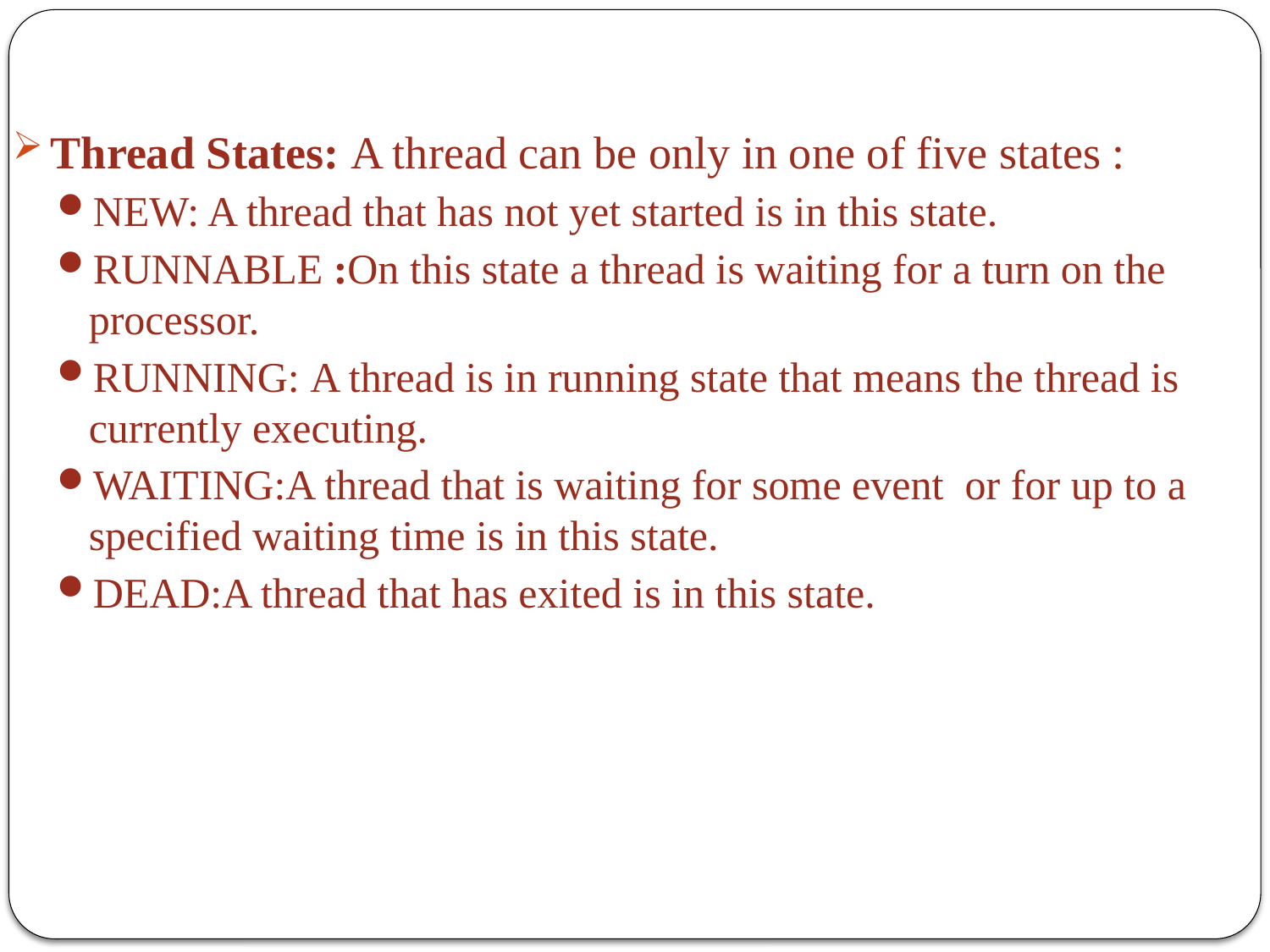

Thread States: A thread can be only in one of five states :
NEW: A thread that has not yet started is in this state.
RUNNABLE :On this state a thread is waiting for a turn on the processor.
RUNNING: A thread is in running state that means the thread is currently executing.
WAITING:A thread that is waiting for some event  or for up to a specified waiting time is in this state.
DEAD:A thread that has exited is in this state.